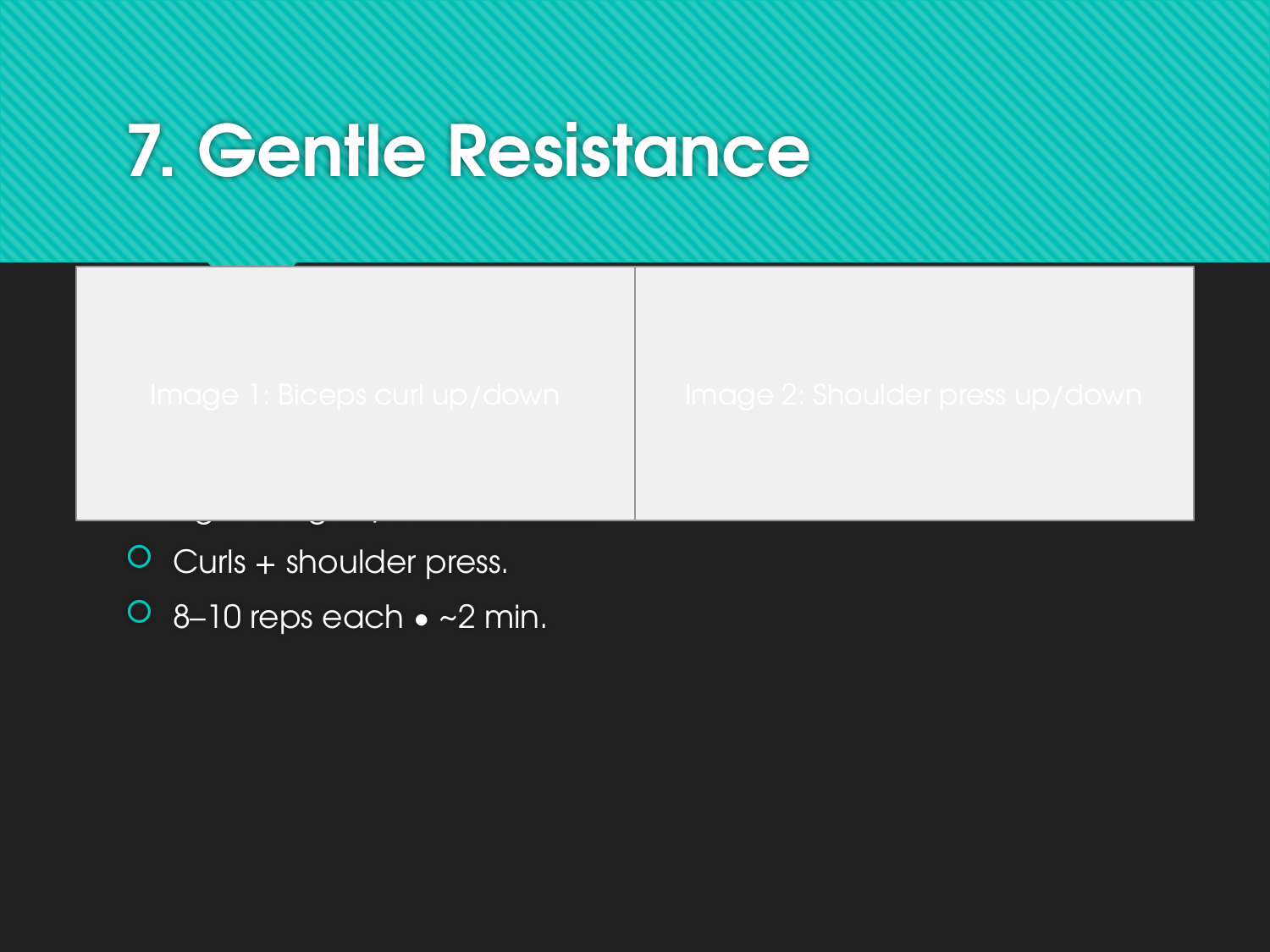

# 7. Gentle Resistance
Image 1: Biceps curl up/down
Image 2: Shoulder press up/down
Light weights/water bottles.
Curls + shoulder press.
8–10 reps each • ~2 min.